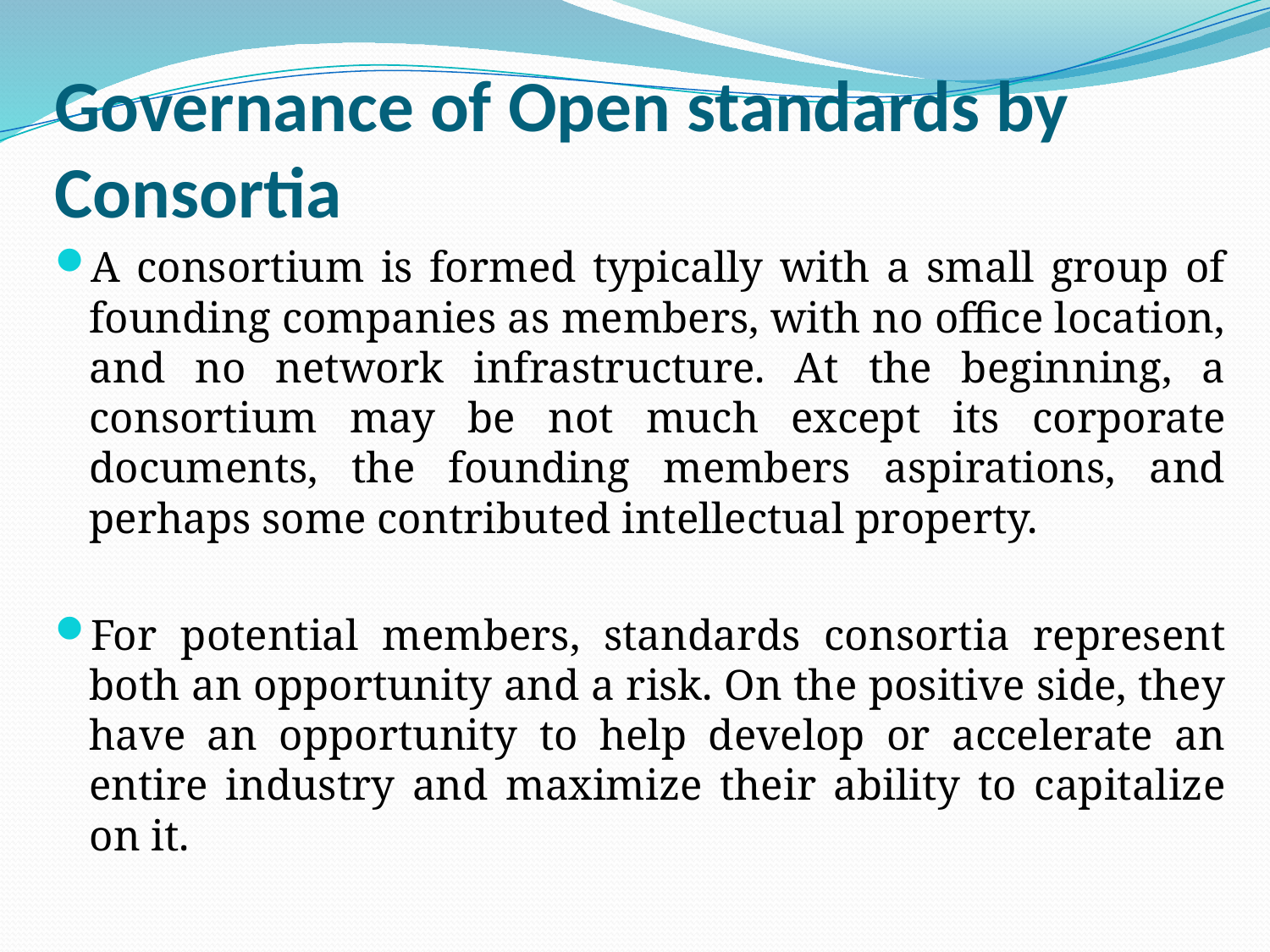

Governance of Open standards by Consortia
A consortium is formed typically with a small group of founding companies as members, with no office location, and no network infrastructure. At the beginning, a consortium may be not much except its corporate documents, the founding members aspirations, and perhaps some contributed intellectual property.

For potential members, standards consortia represent both an opportunity and a risk. On the positive side, they have an opportunity to help develop or accelerate an entire industry and maximize their ability to capitalize on it.